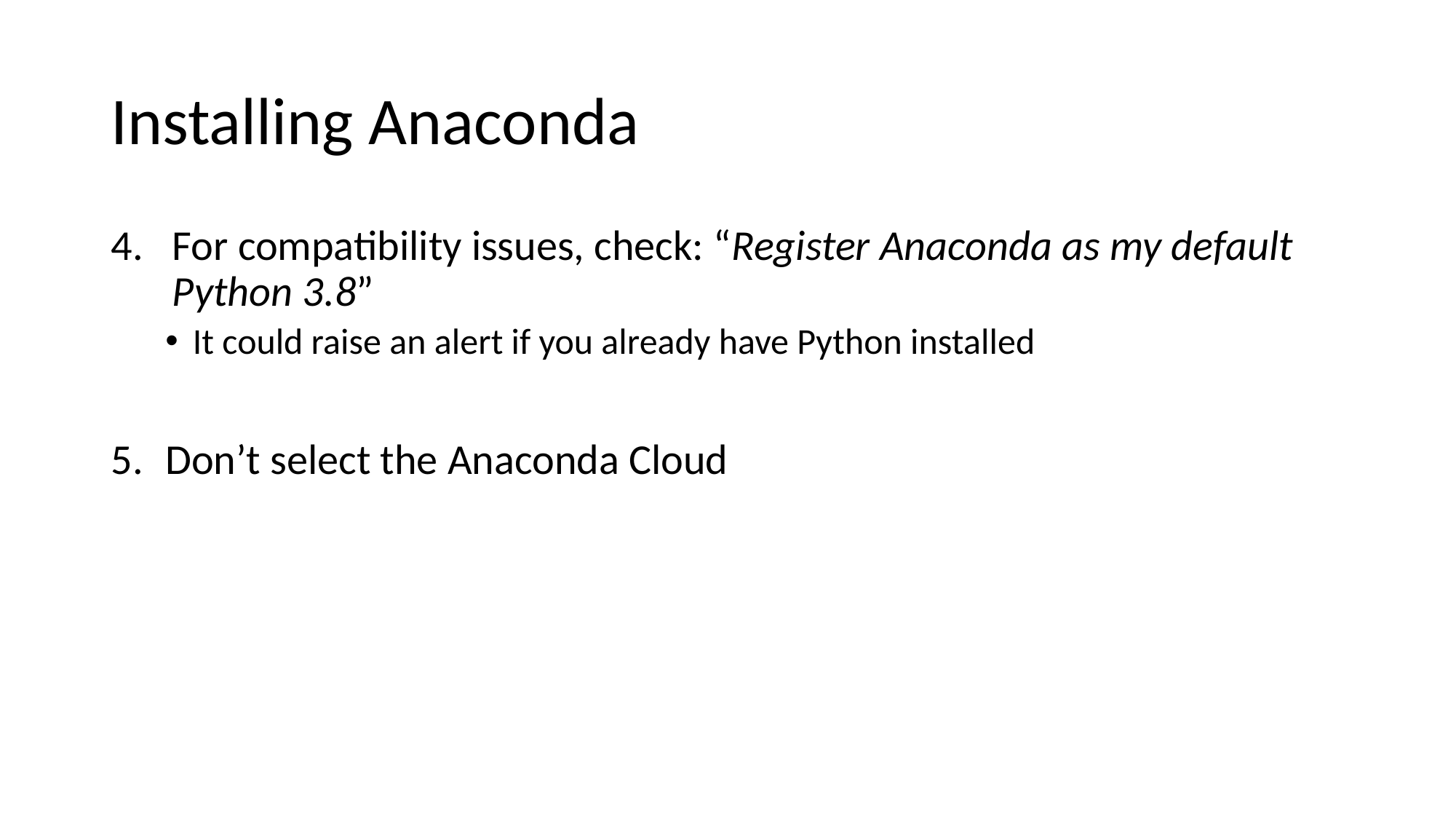

# Installing Anaconda
For compatibility issues, check: “Register Anaconda as my default Python 3.8”
It could raise an alert if you already have Python installed

Don’t select the Anaconda Cloud